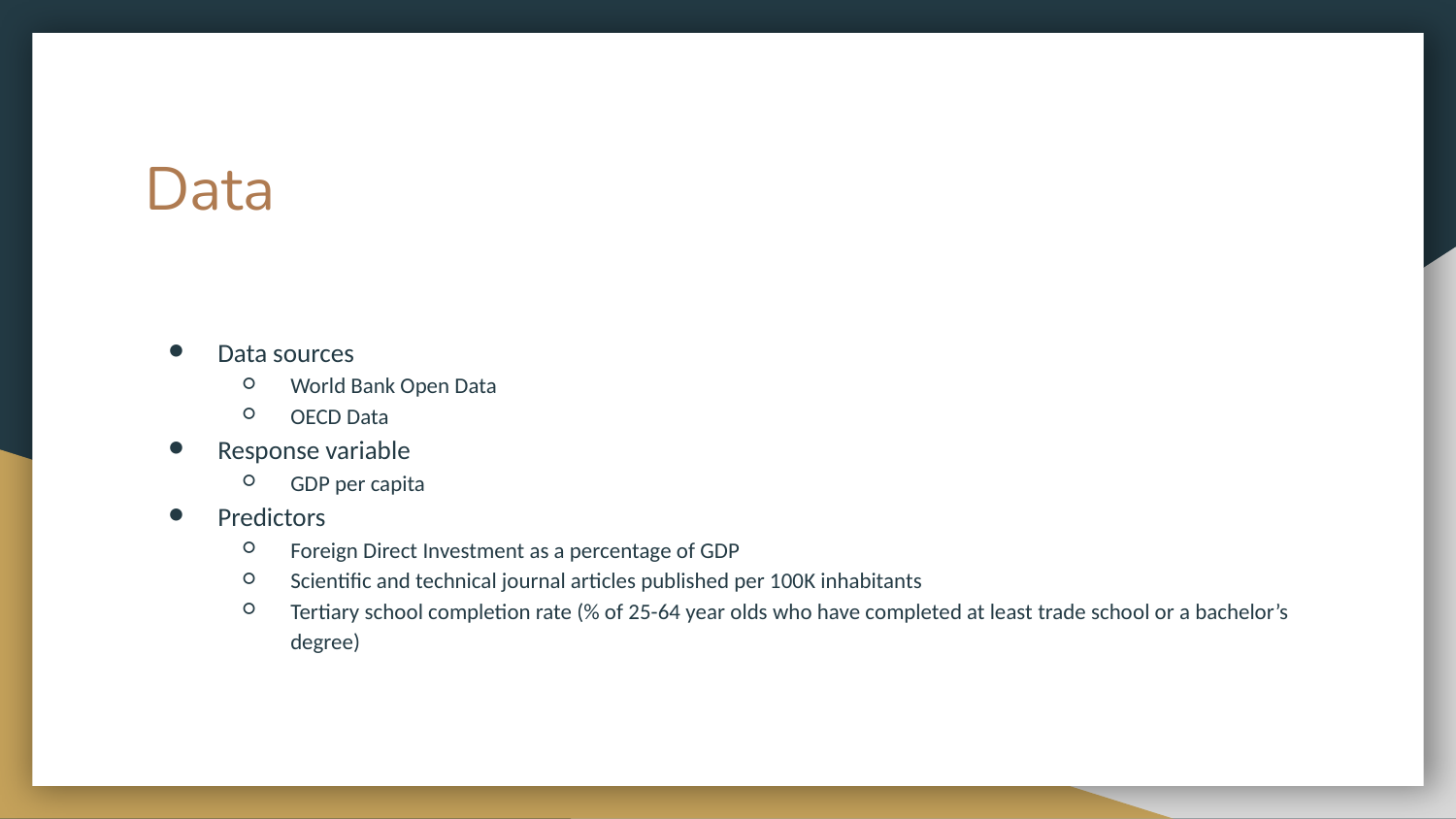

# Data
Data sources
World Bank Open Data
OECD Data
Response variable
GDP per capita
Predictors
Foreign Direct Investment as a percentage of GDP
Scientific and technical journal articles published per 100K inhabitants
Tertiary school completion rate (% of 25-64 year olds who have completed at least trade school or a bachelor’s degree)